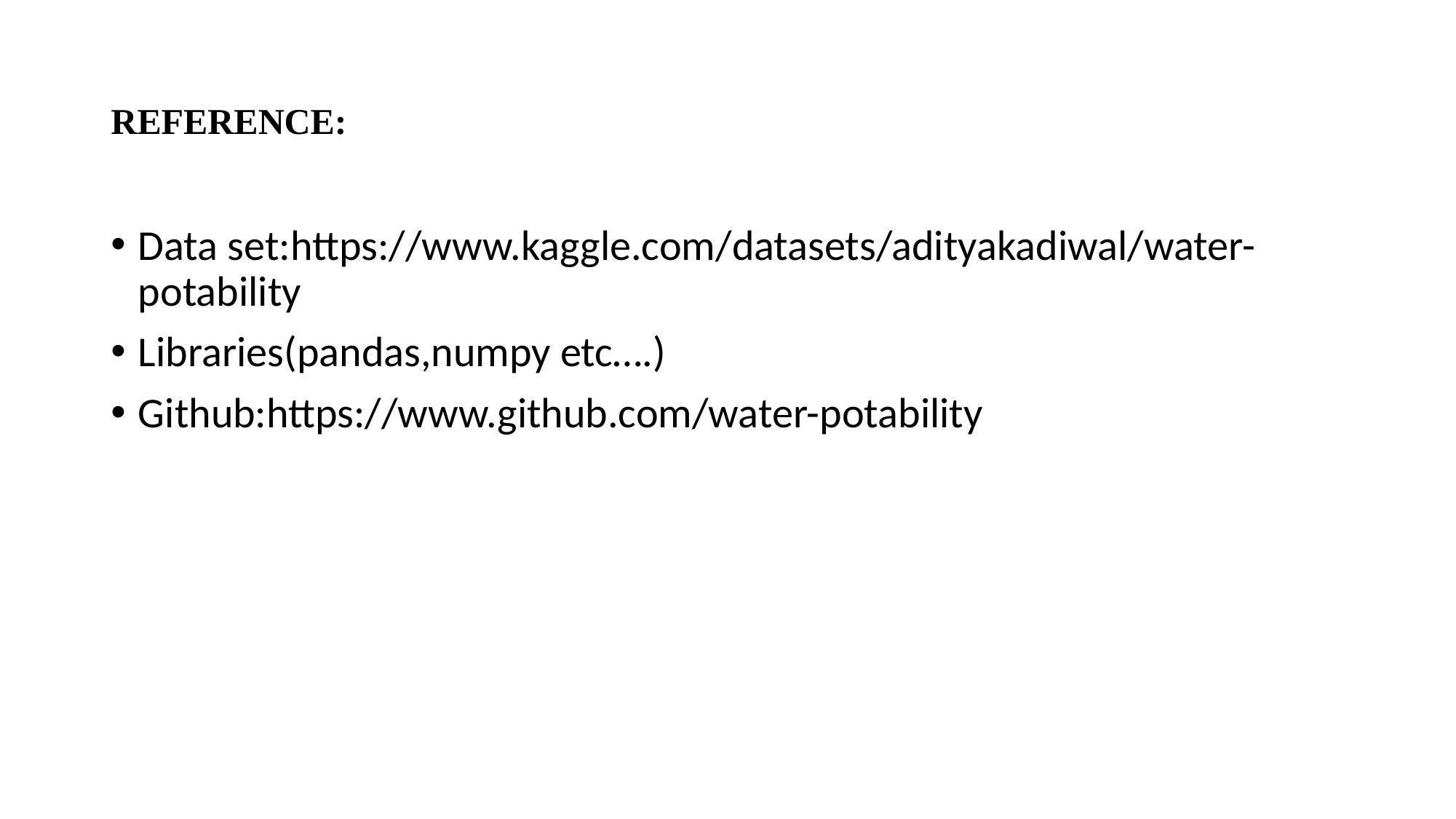

# REFERENCE:
Data set:https://www.kaggle.com/datasets/adityakadiwal/water-potability
Libraries(pandas,numpy etc….)
Github:https://www.github.com/water-potability